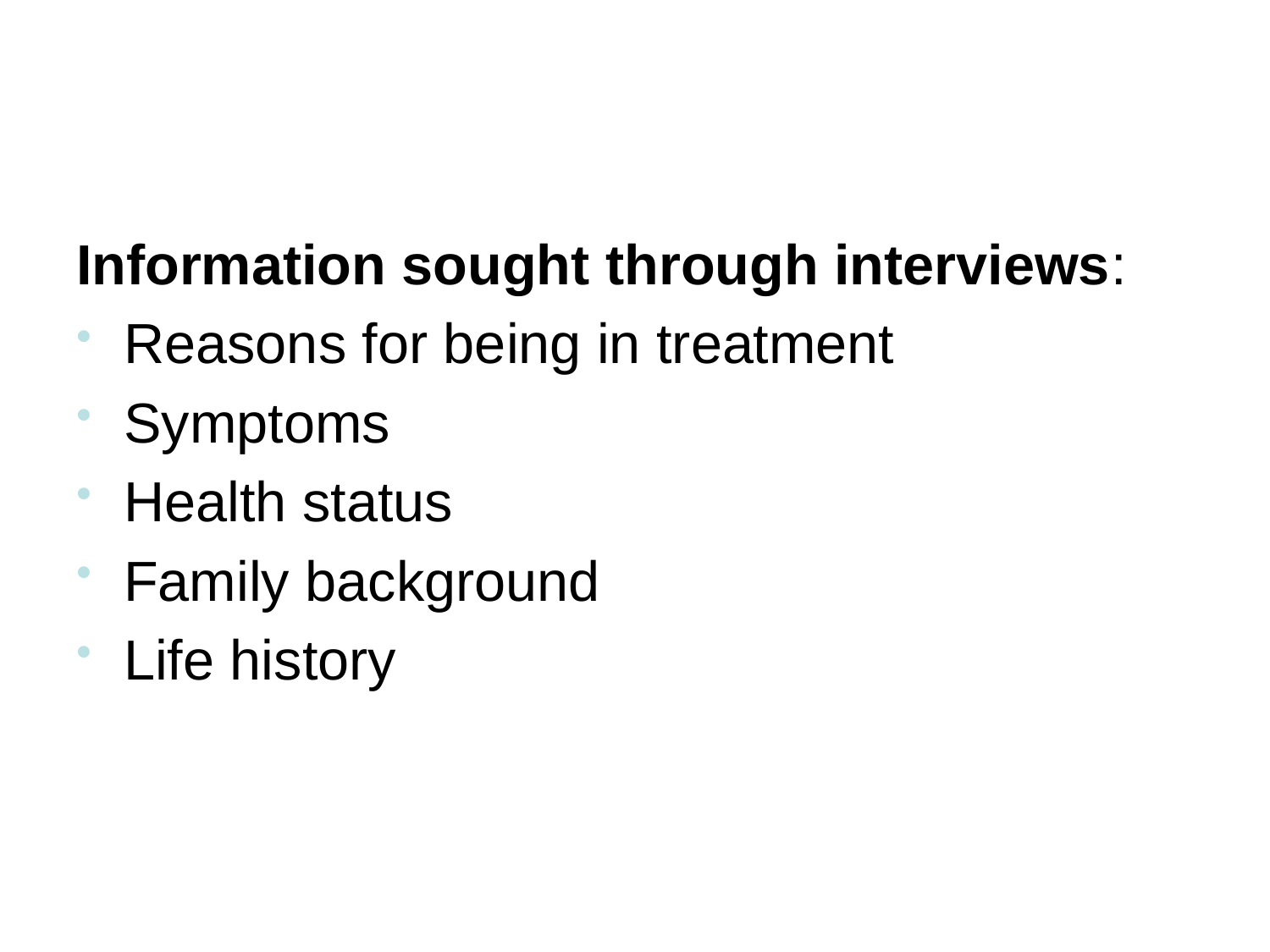

#
Information sought through interviews:
Reasons for being in treatment
Symptoms
Health status
Family background
Life history